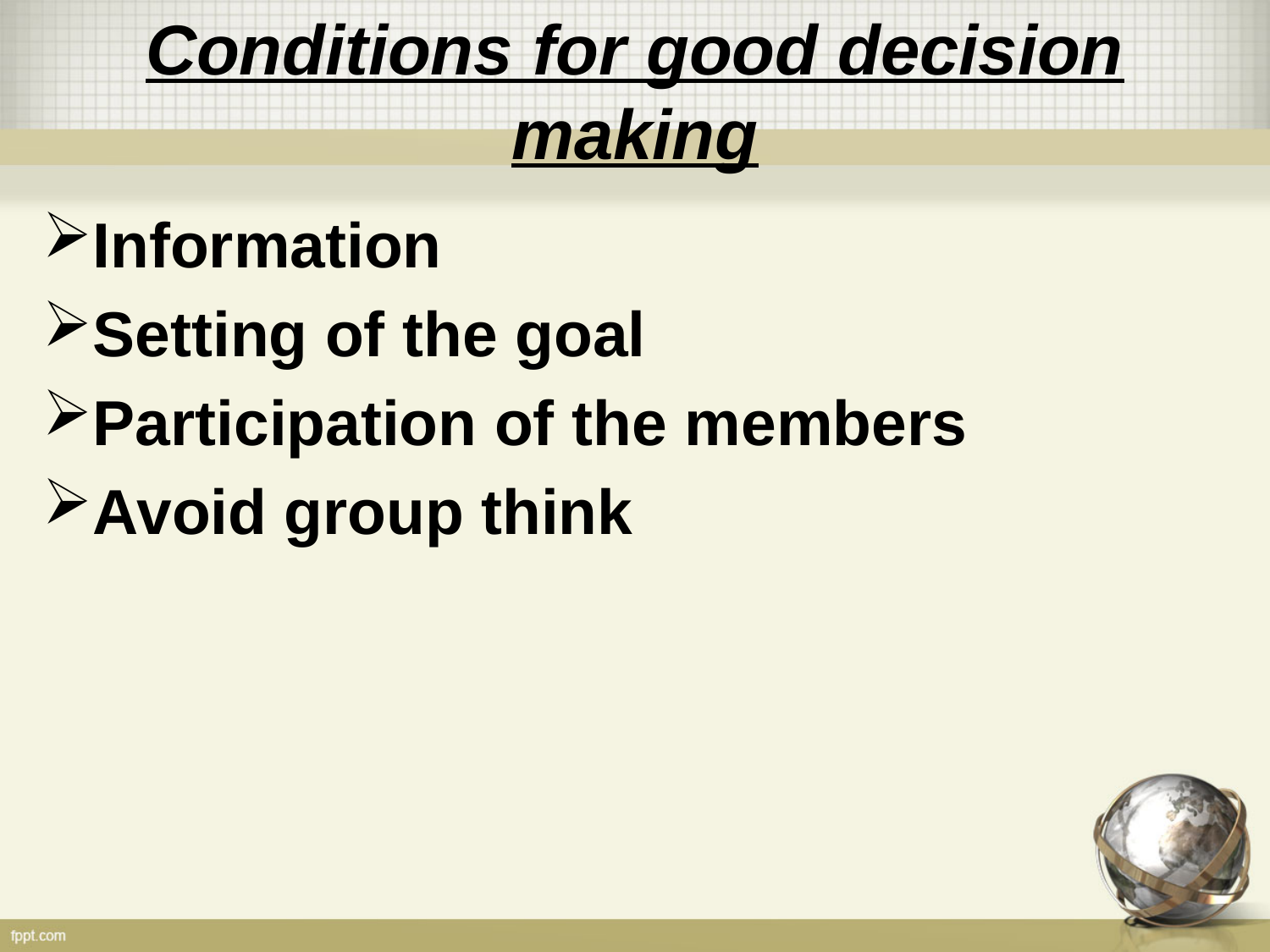

# Conditions for good decision making
Information
Setting of the goal
Participation of the members
Avoid group think